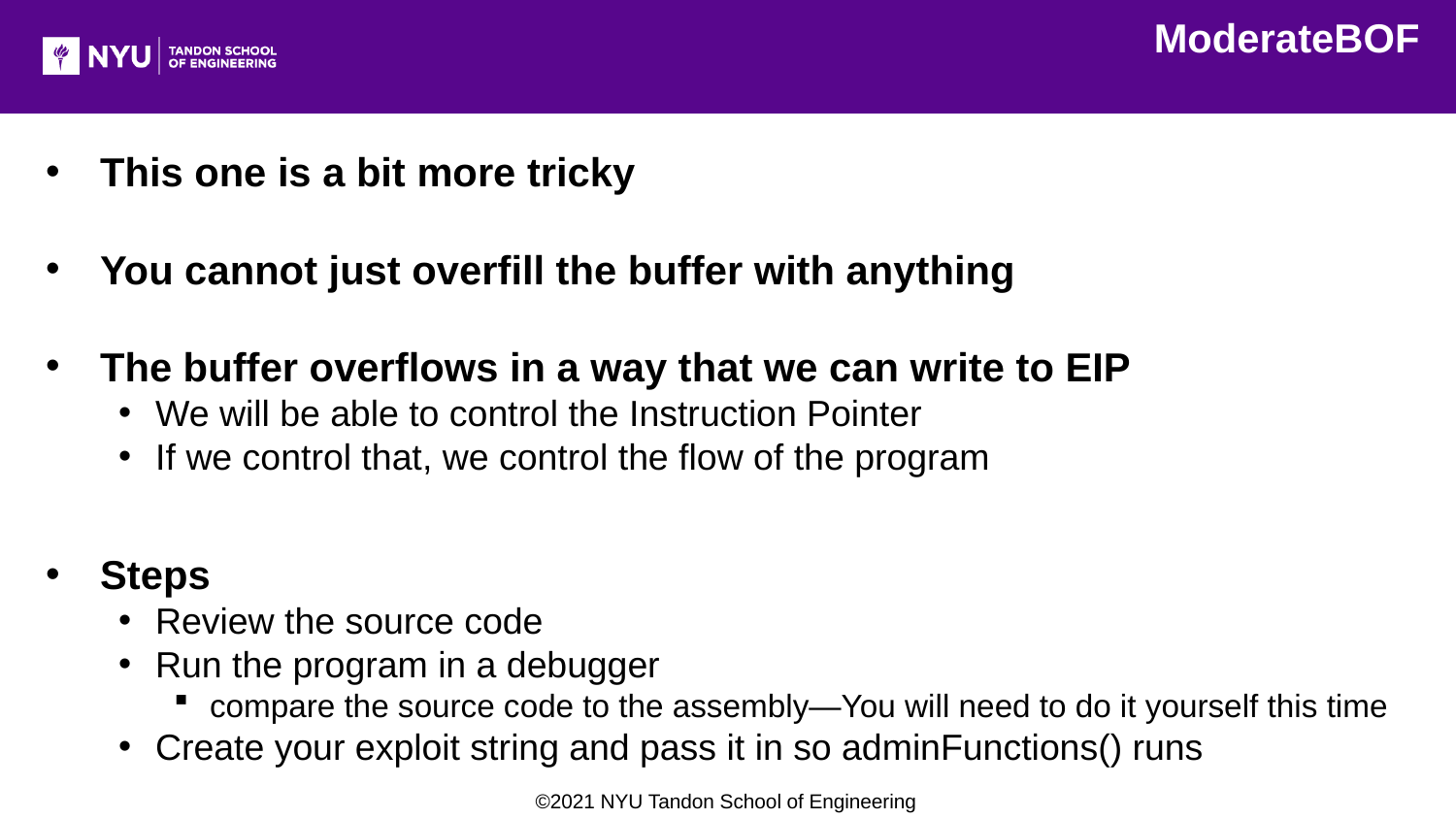

ModerateBOF
This one is a bit more tricky

You cannot just overfill the buffer with anything

The buffer overflows in a way that we can write to EIP
We will be able to control the Instruction Pointer
If we control that, we control the flow of the program

Steps
Review the source code
Run the program in a debugger
compare the source code to the assembly—You will need to do it yourself this time
Create your exploit string and pass it in so adminFunctions() runs